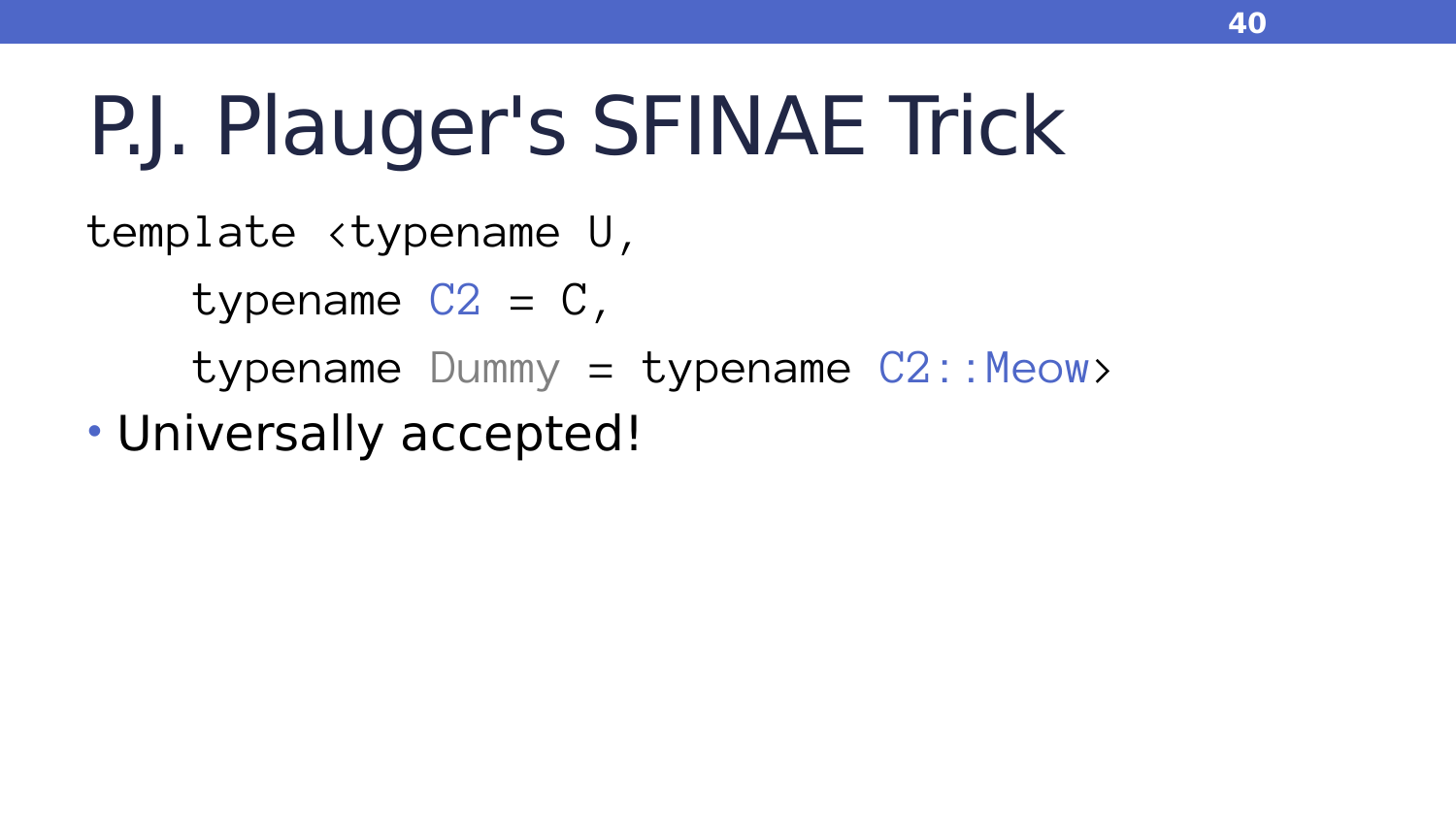

40
# P.J. Plauger's SFINAE Trick
template <typename U,
    typename C2 = C,
    typename Dummy = typename C2::Meow>
Universally accepted!